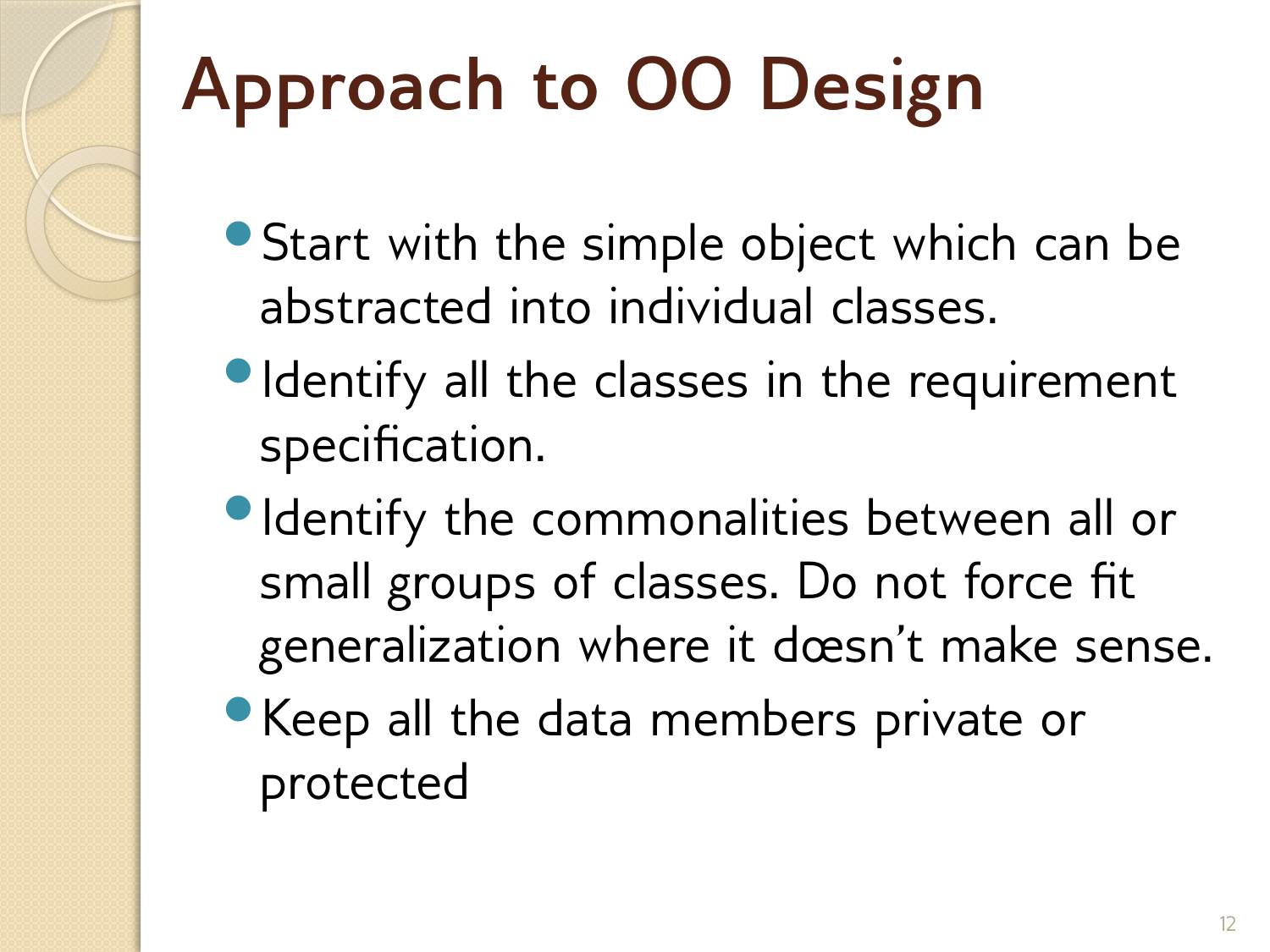

# Approach to OO Design
Start with the simple object which can be abstracted into individual classes.
Identify all the classes in the requirement specification.
Identify the commonalities between all or small groups of classes. Do not force fit generalization where it doesn’t make sense.
Keep all the data members private or protected
12